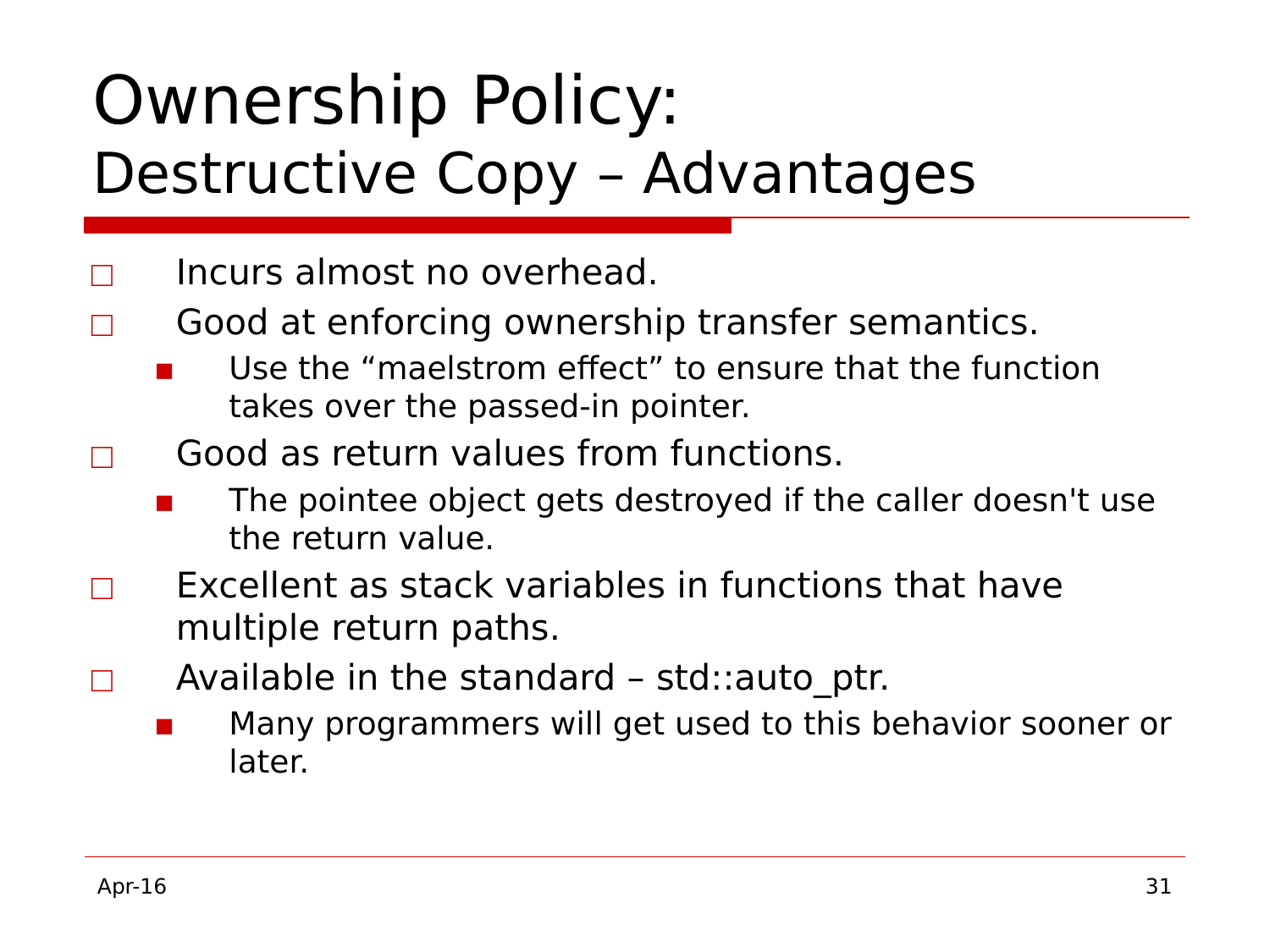

# Ownership Policy: Destructive Copy – Advantages
Incurs almost no overhead.
Good at enforcing ownership transfer semantics.
Use the “maelstrom effect” to ensure that the function takes over the passed-in pointer.
Good as return values from functions.
The pointee object gets destroyed if the caller doesn't use the return value.
Excellent as stack variables in functions that have multiple return paths.
Available in the standard – std::auto_ptr.
Many programmers will get used to this behavior sooner or later.
Apr-16
31